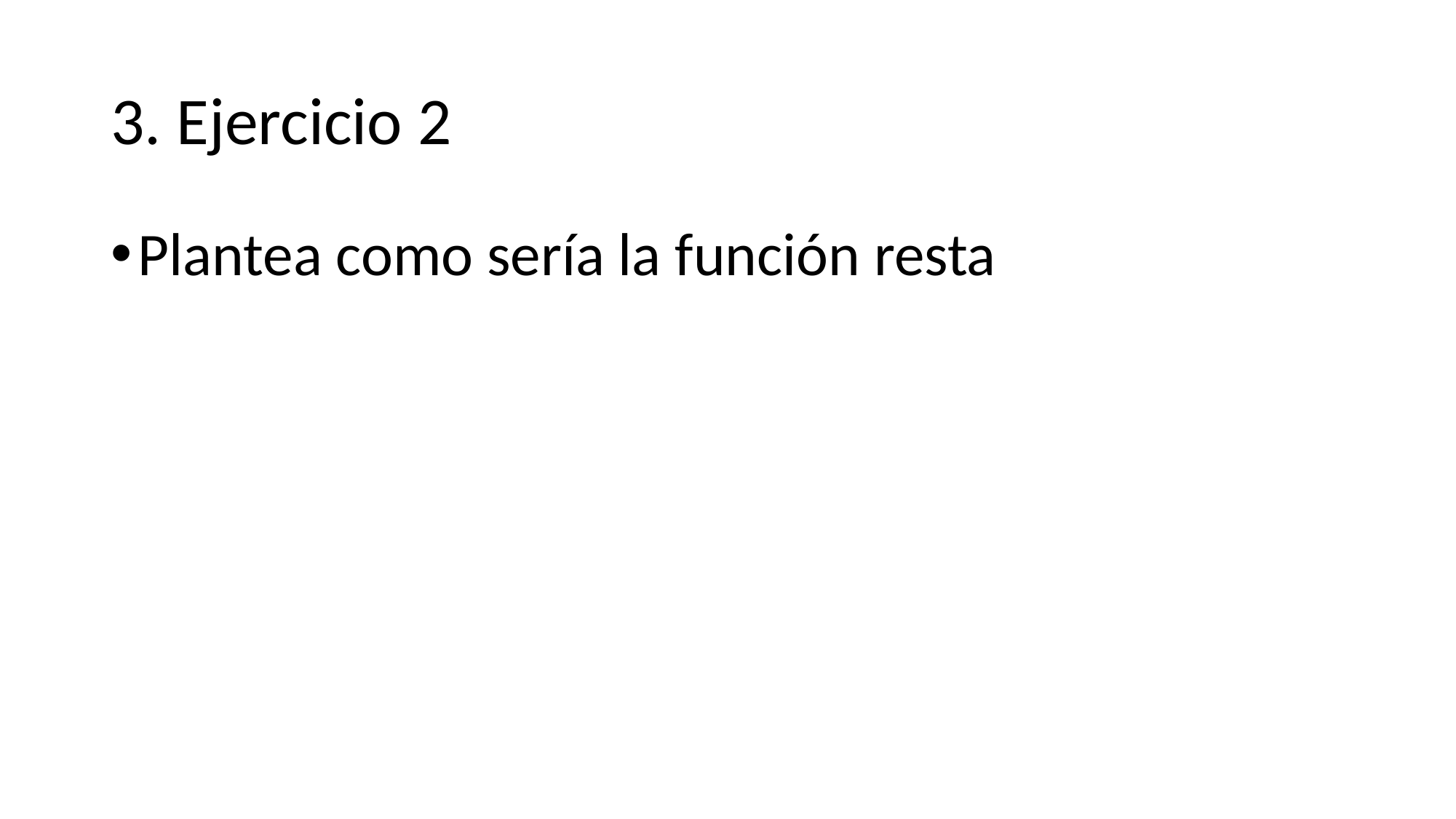

# 3. Ejercicio 2
Plantea como sería la función resta